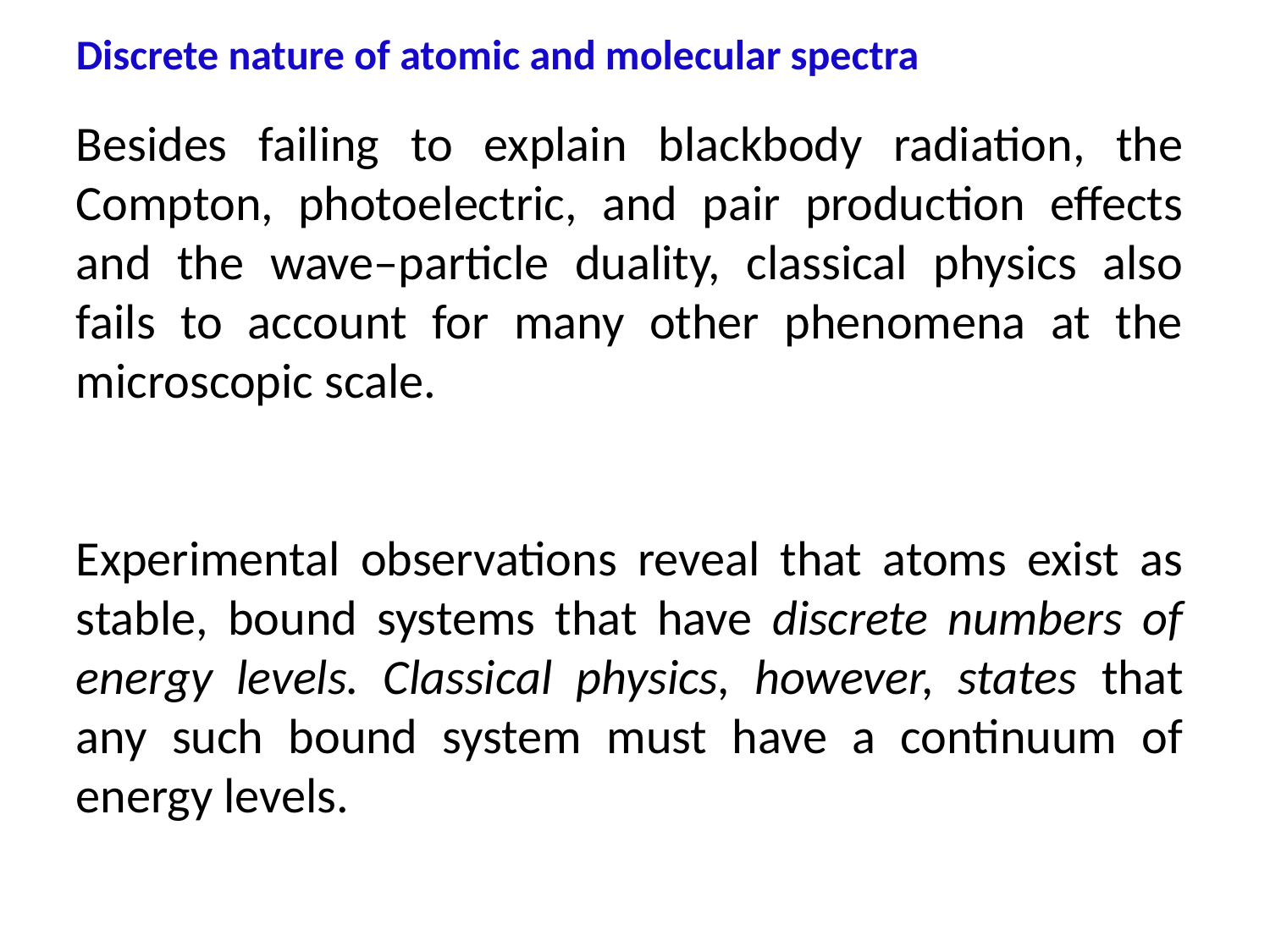

Discrete nature of atomic and molecular spectra
Besides failing to explain blackbody radiation, the Compton, photoelectric, and pair production effects and the wave–particle duality, classical physics also fails to account for many other phenomena at the microscopic scale.

Experimental observations reveal that atoms exist as stable, bound systems that have discrete numbers of energy levels. Classical physics, however, states that any such bound system must have a continuum of energy levels.